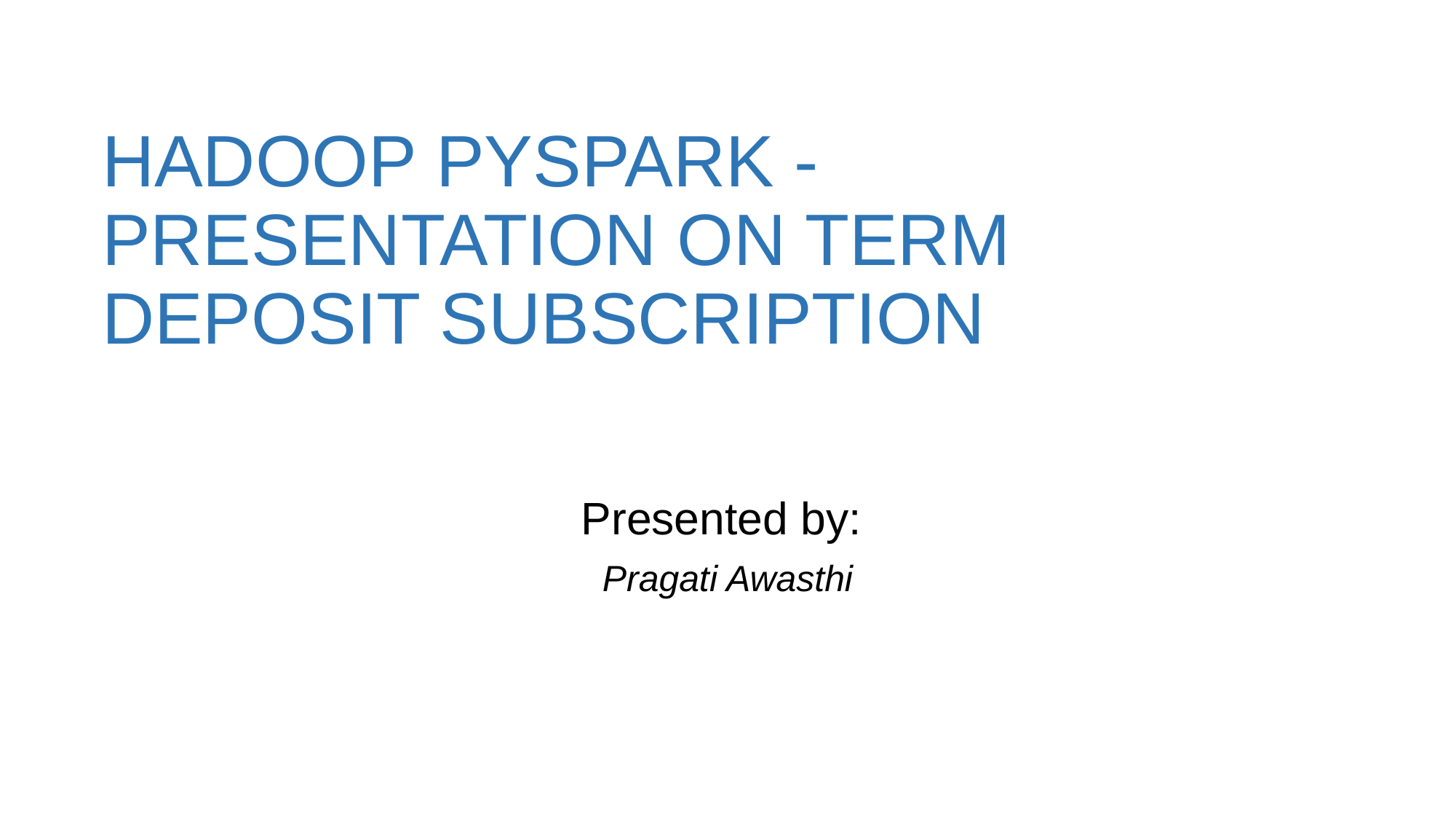

# Hadoop PySpark -
Presentation on term deposit subscription
Presented by:
Pragati Awasthi
1